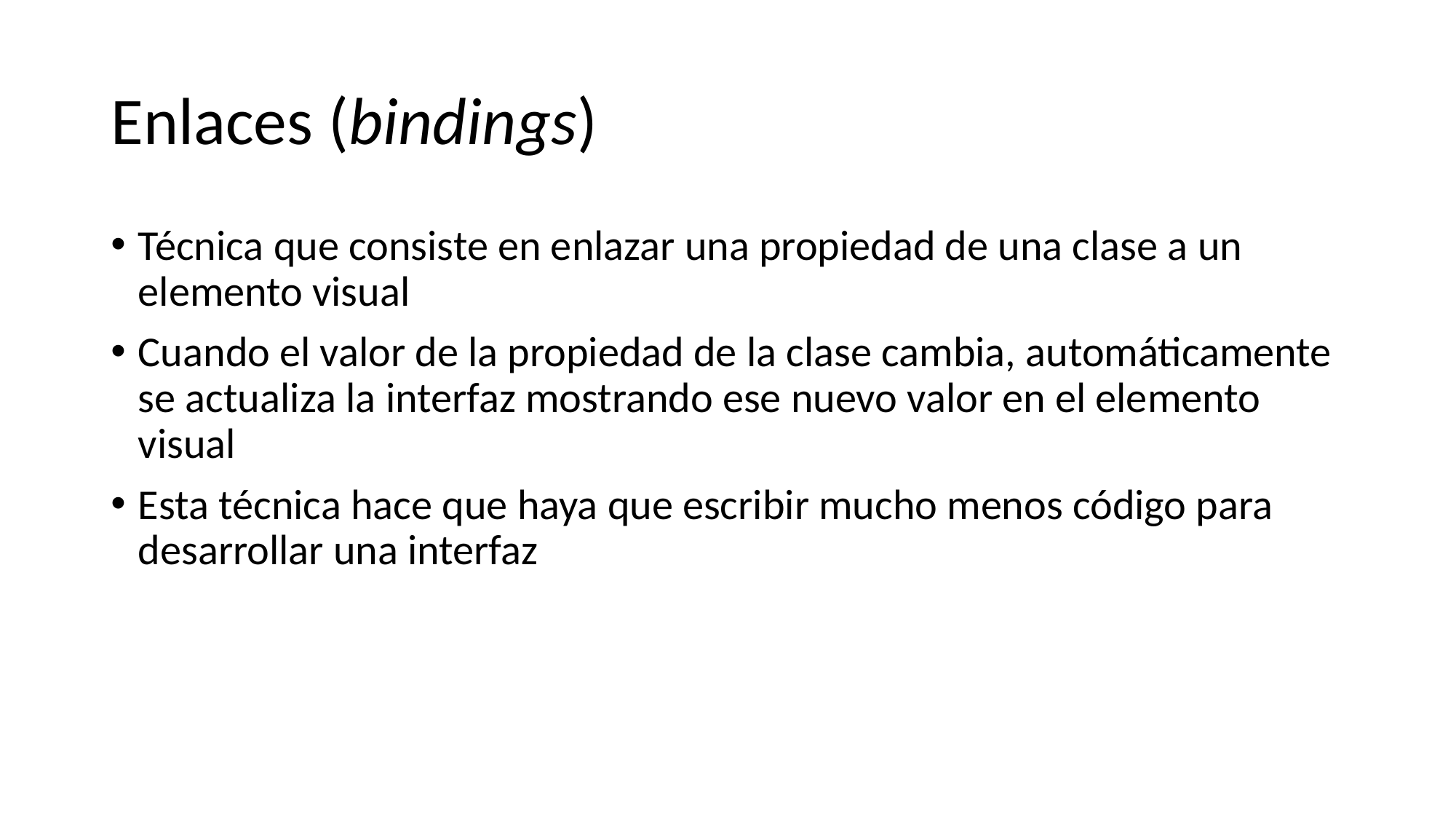

# Enlaces (bindings)
Técnica que consiste en enlazar una propiedad de una clase a un elemento visual
Cuando el valor de la propiedad de la clase cambia, automáticamente se actualiza la interfaz mostrando ese nuevo valor en el elemento visual
Esta técnica hace que haya que escribir mucho menos código para desarrollar una interfaz